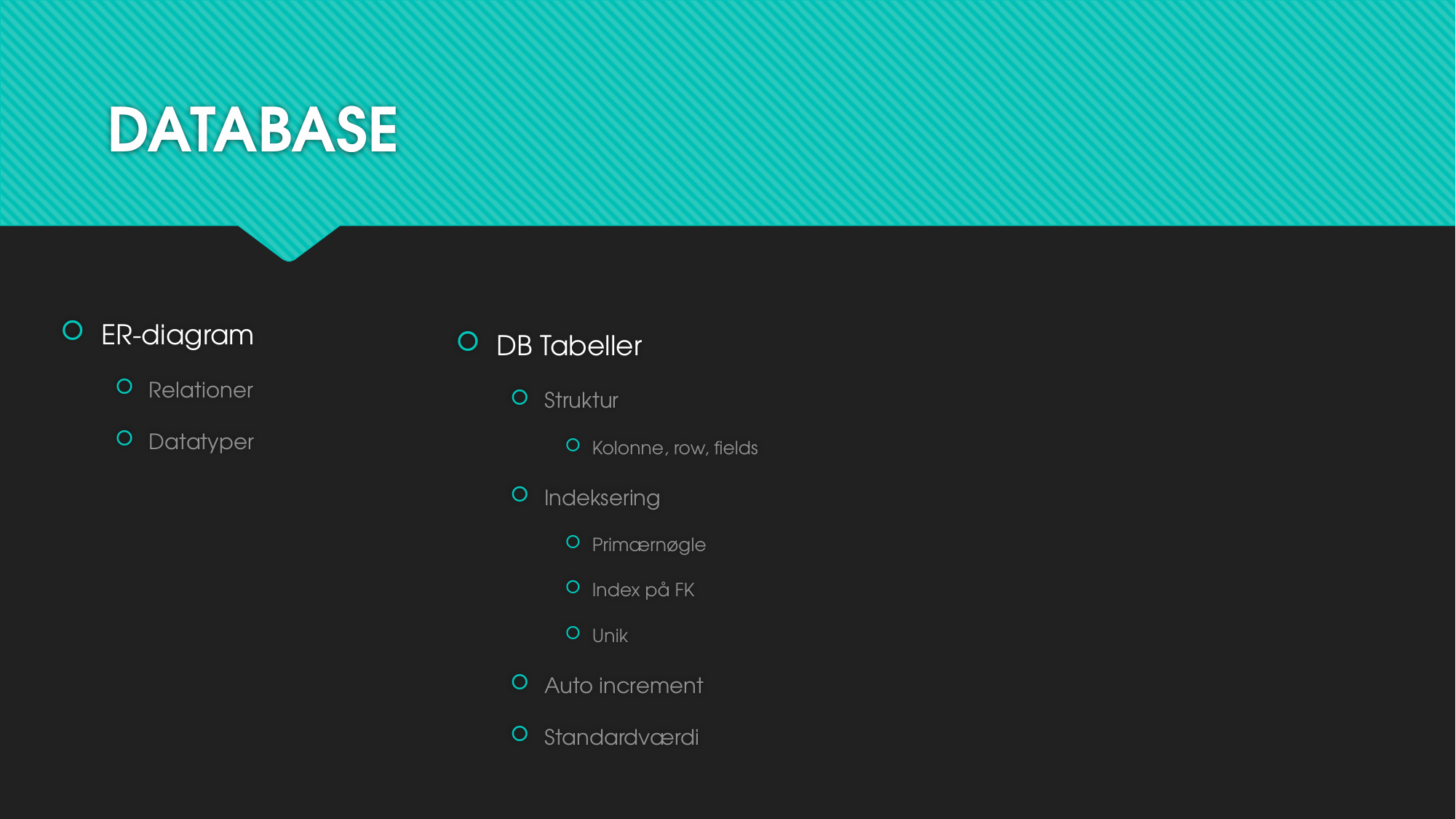

# DATABASE
ER-diagram
Relationer
Datatyper

DB Tabeller
Struktur
Kolonne, row, fields
Indeksering
Primærnøgle
Index på FK
Unik
Auto increment
Standardværdi